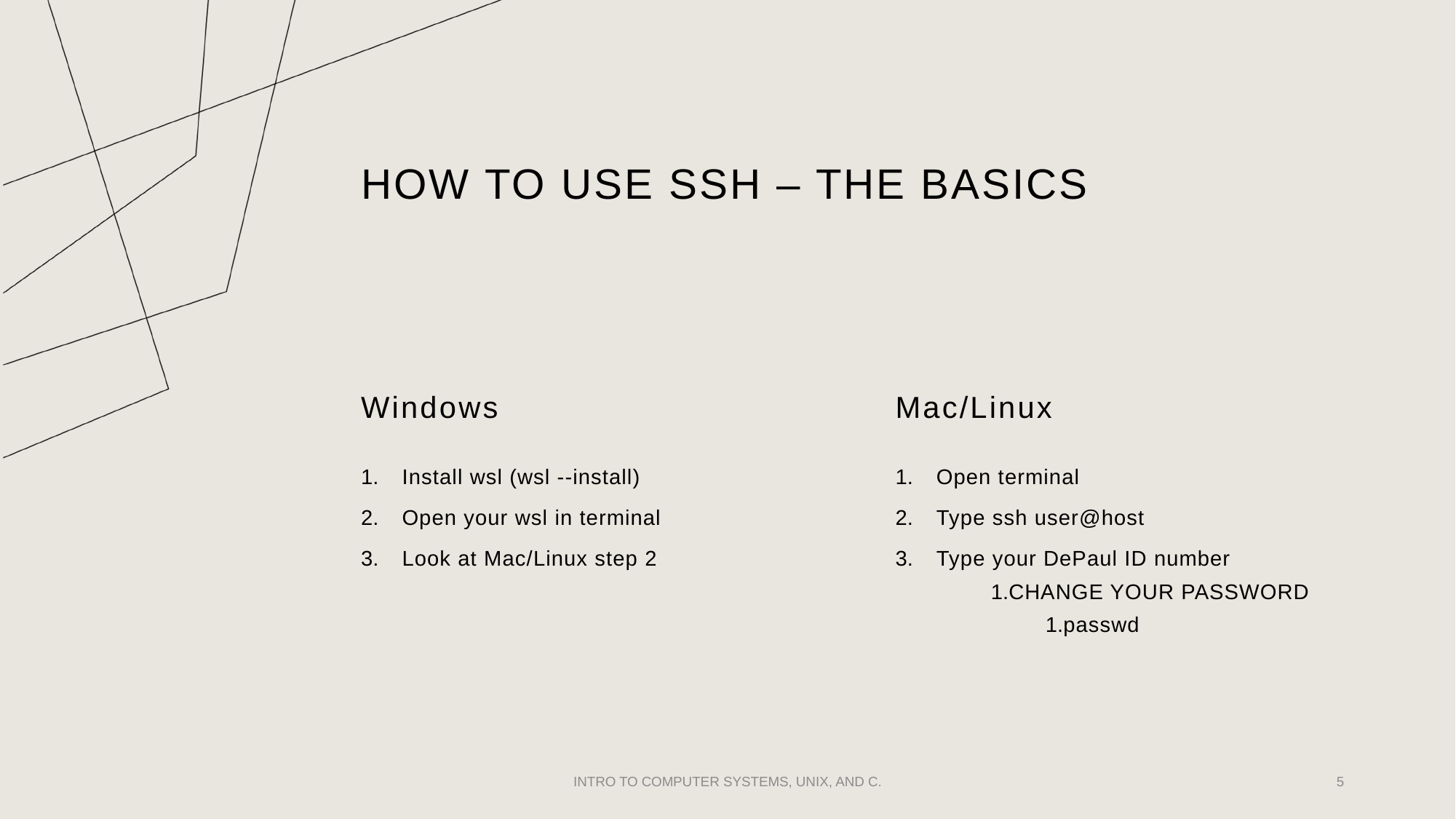

# How to use ssh – the basics
Windows
Mac/Linux
Install wsl (wsl --install)
Open your wsl in terminal
Look at Mac/Linux step 2
Open terminal
Type ssh user@host
Type your DePaul ID number
CHANGE YOUR PASSWORD
passwd

INTRO TO​ COMPUTER SYSTEMS,​ UNIX,​ AND C.​
5